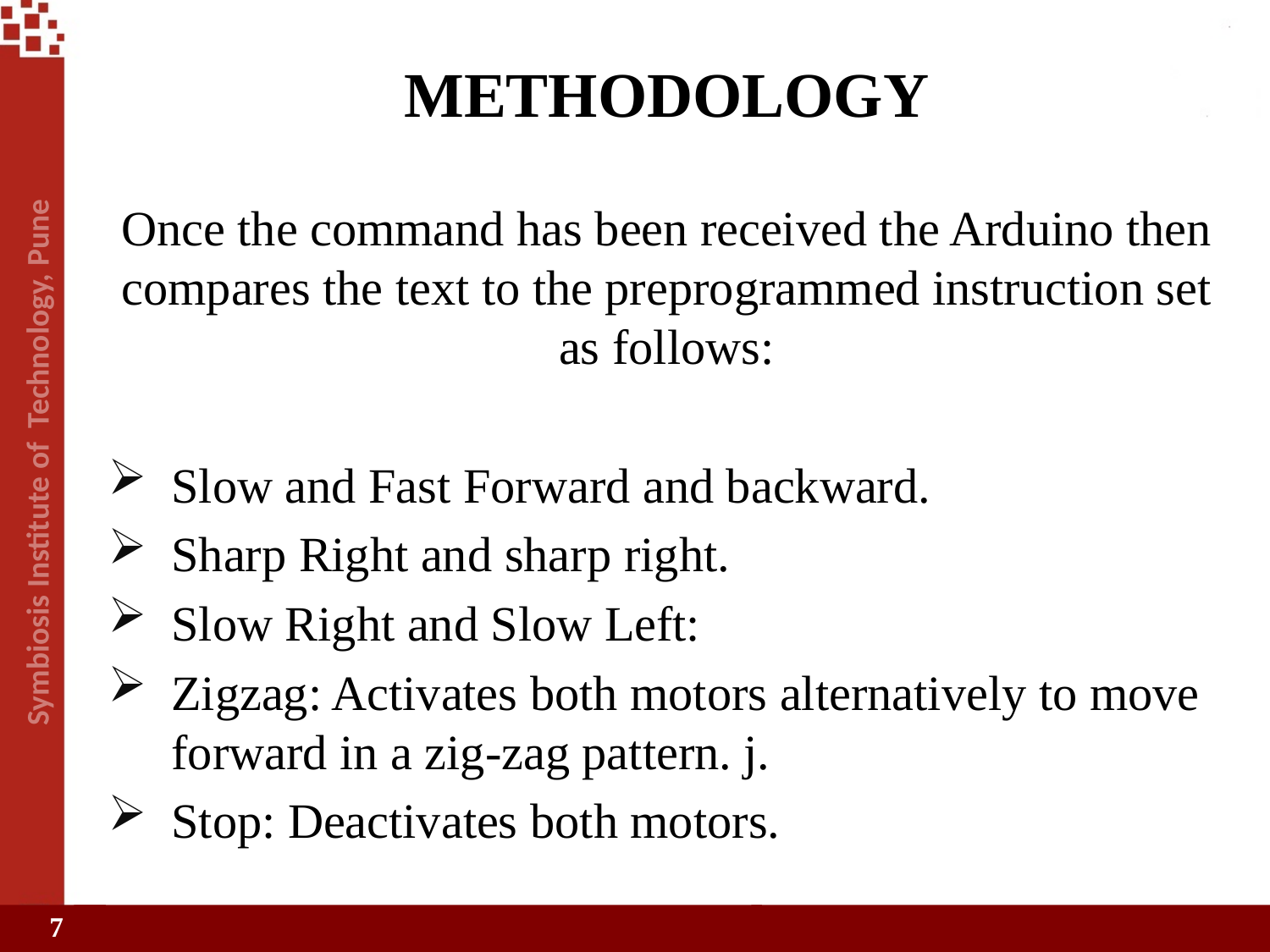

# METHODOLOGY
Once the command has been received the Arduino then compares the text to the preprogrammed instruction set as follows:

Slow and Fast Forward and backward.
Sharp Right and sharp right.
Slow Right and Slow Left:
Zigzag: Activates both motors alternatively to move forward in a zig-zag pattern. j.
Stop: Deactivates both motors.